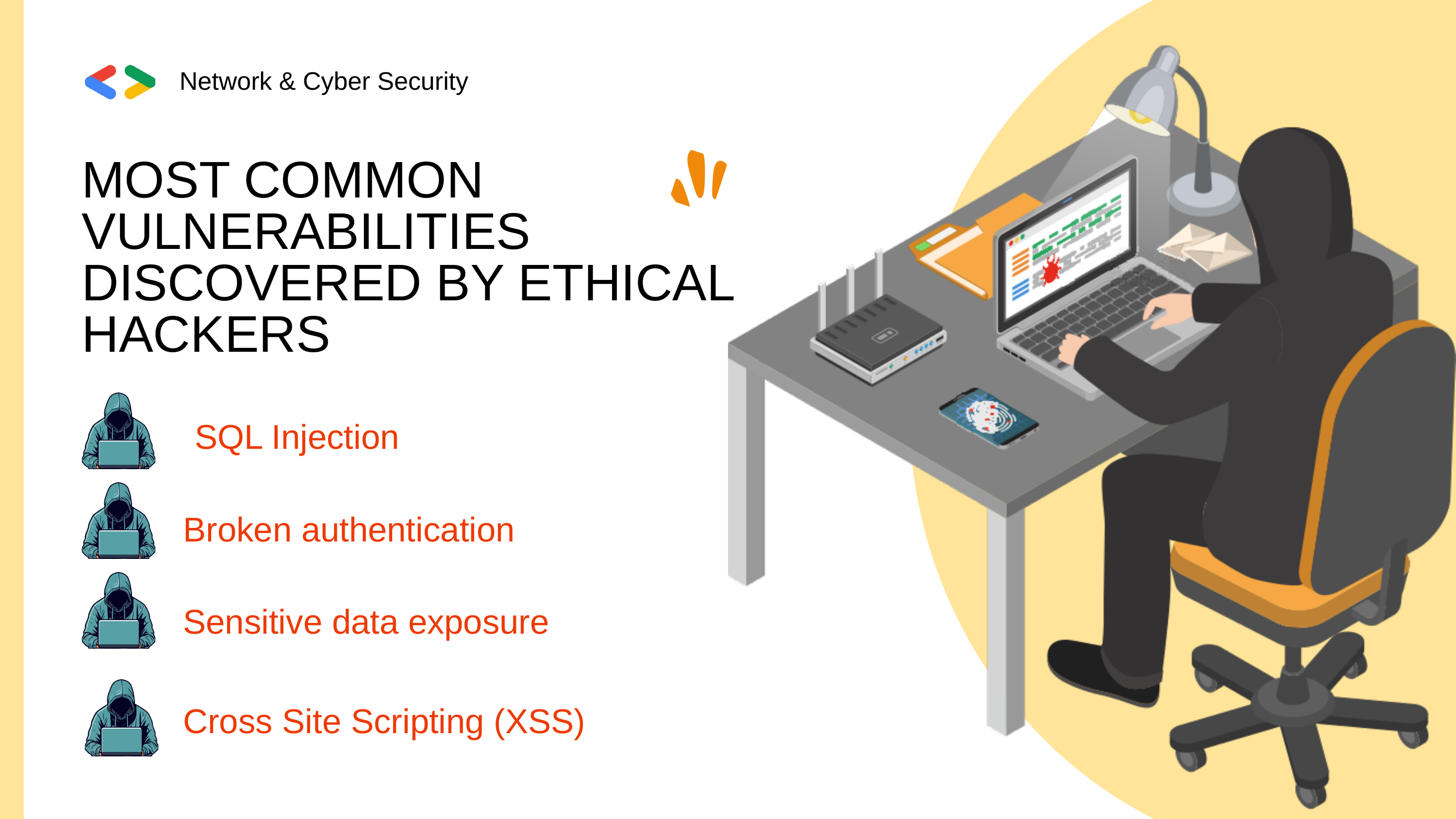

Network & Cyber Security
MOST COMMON VULNERABILITIES DISCOVERED BY ETHICAL HACKERS

SQL Injection

Broken authentication

Sensitive data exposure

Cross Site Scripting (XSS)